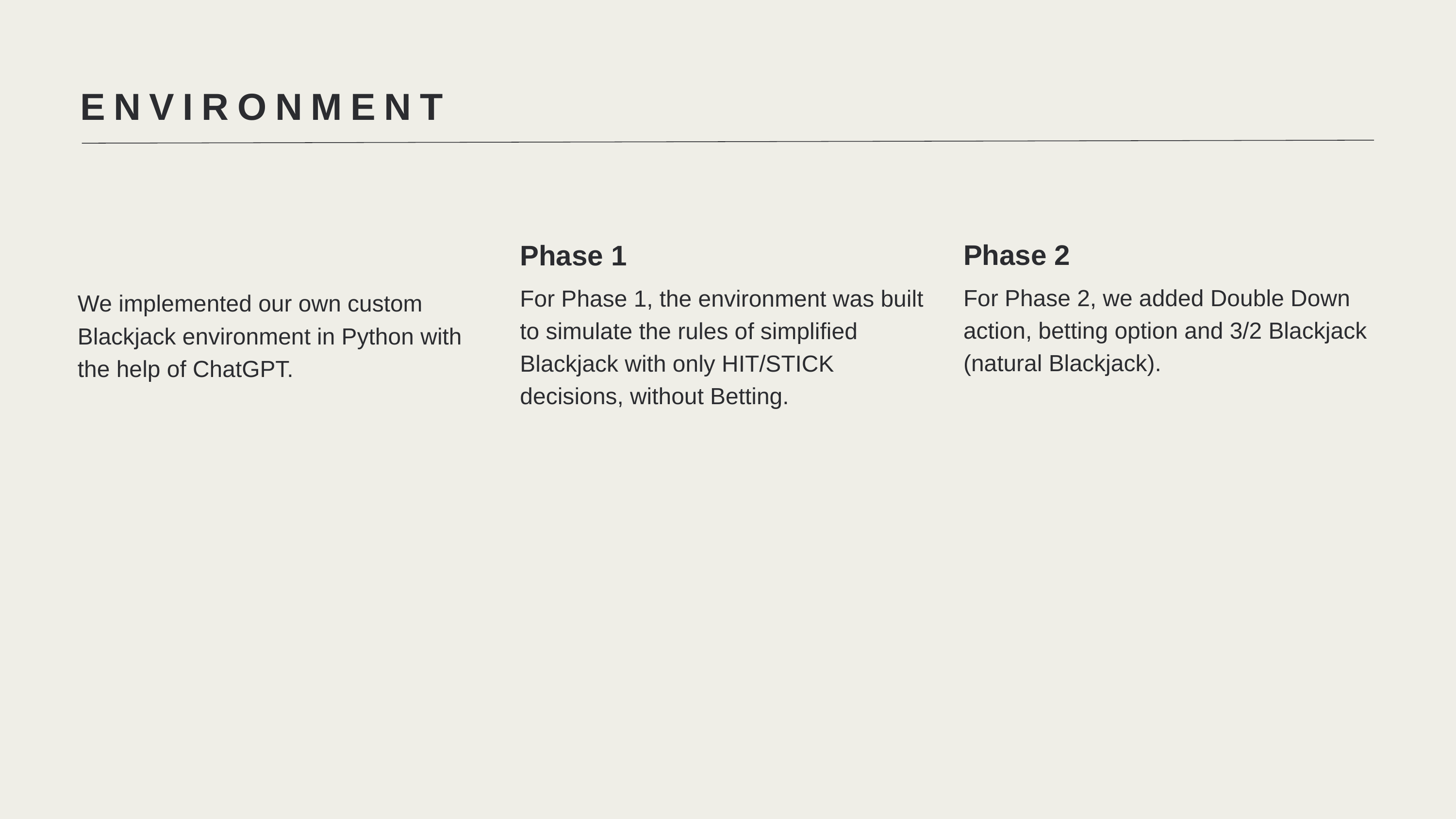

ENVIRONMENT

Phase 2
For Phase 2, we added Double Down action, betting option and 3/2 Blackjack (natural Blackjack).

Phase 1
For Phase 1, the environment was built to simulate the rules of simplified Blackjack with only HIT/STICK decisions, without Betting.

We implemented our own custom Blackjack environment in Python with the help of ChatGPT.